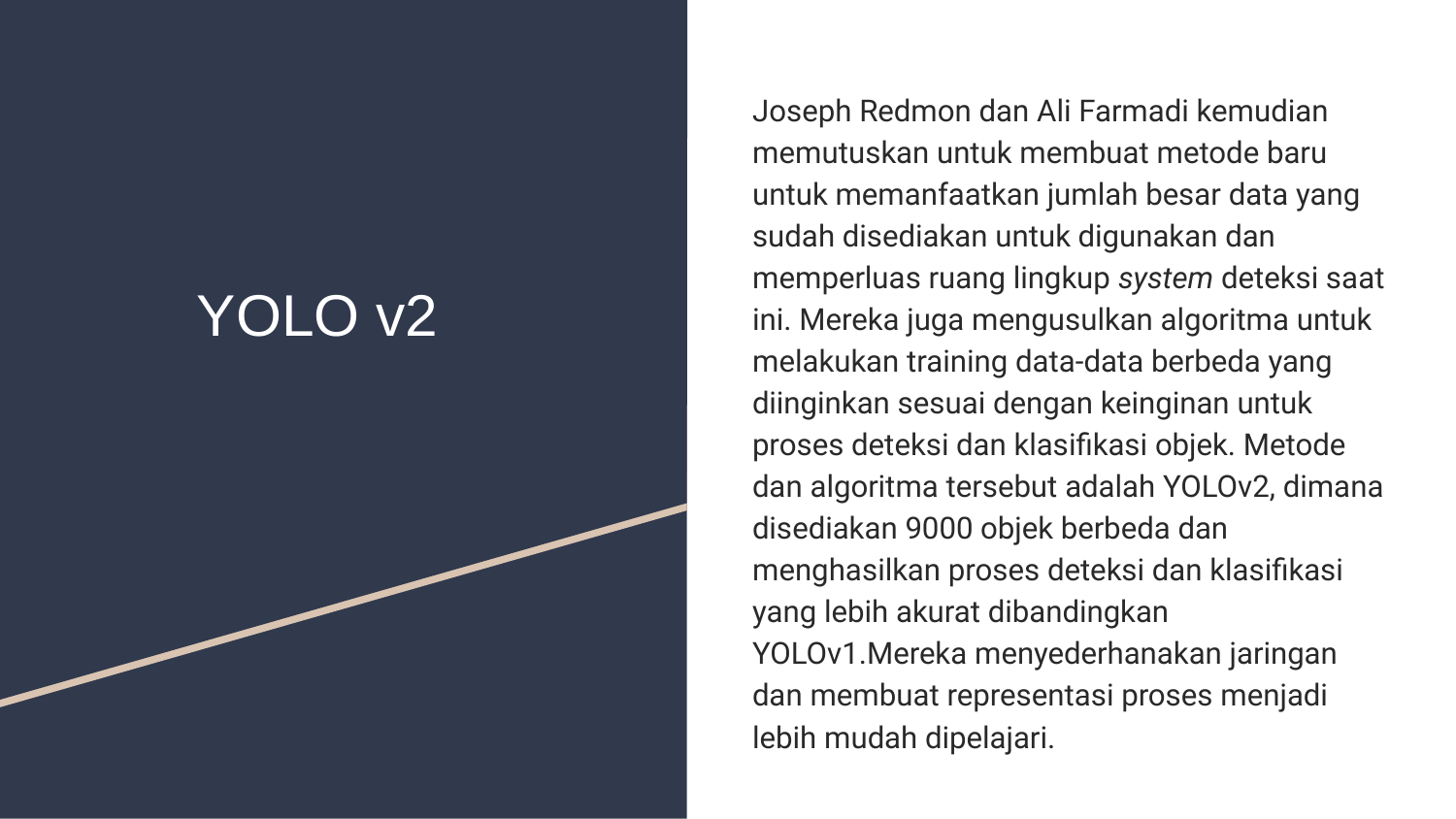

Joseph Redmon dan Ali Farmadi kemudian memutuskan untuk membuat metode baru untuk memanfaatkan jumlah besar data yang sudah disediakan untuk digunakan dan memperluas ruang lingkup system deteksi saat ini. Mereka juga mengusulkan algoritma untuk melakukan training data-data berbeda yang diinginkan sesuai dengan keinginan untuk proses deteksi dan klasifikasi objek. Metode dan algoritma tersebut adalah YOLOv2, dimana disediakan 9000 objek berbeda dan menghasilkan proses deteksi dan klasifikasi yang lebih akurat dibandingkan YOLOv1.Mereka menyederhanakan jaringan dan membuat representasi proses menjadi lebih mudah dipelajari.
# YOLO v2